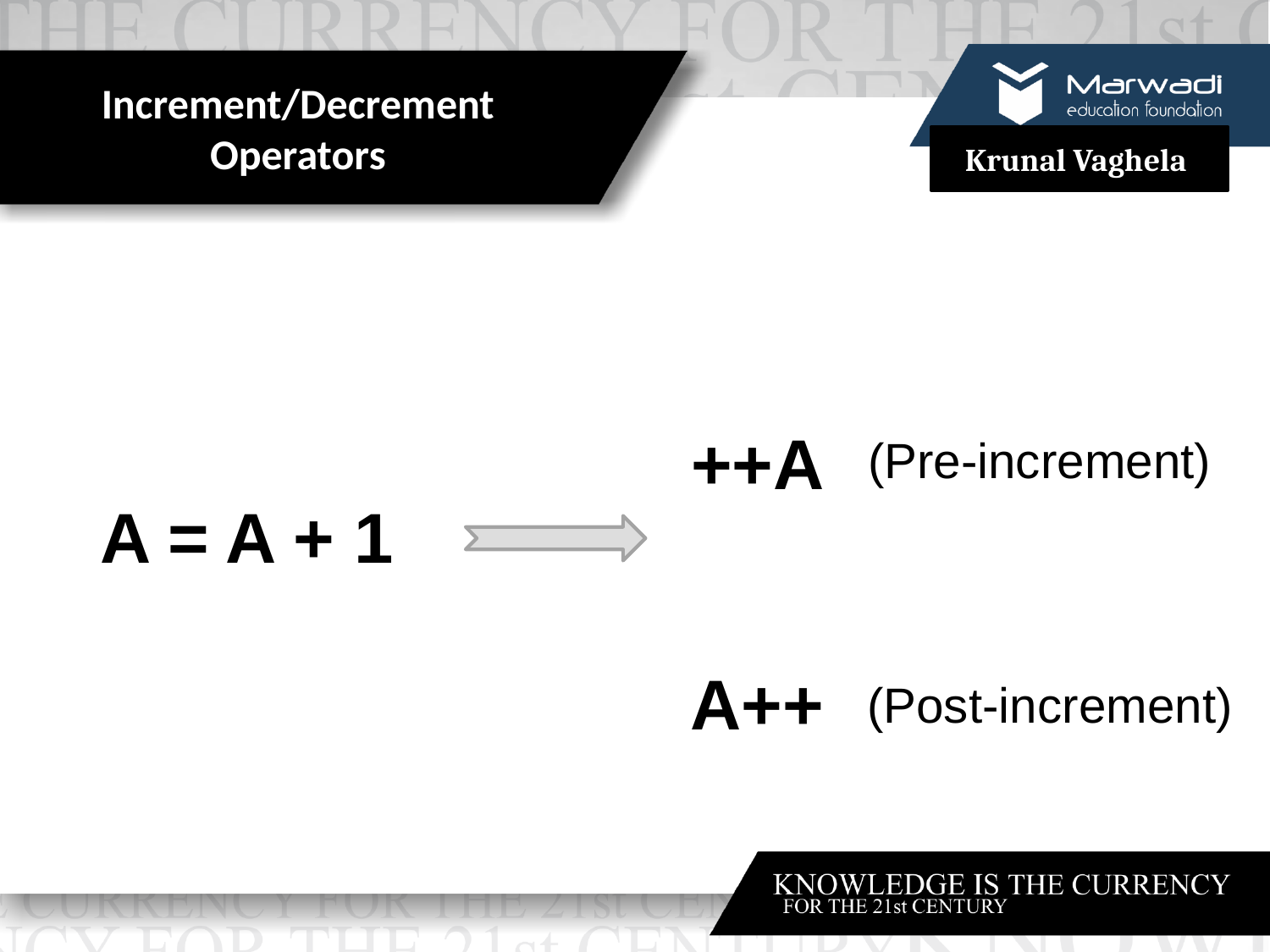

# Increment/Decrement Operators
++A
(Pre-increment)
A = A + 1

A++
(Post-increment)